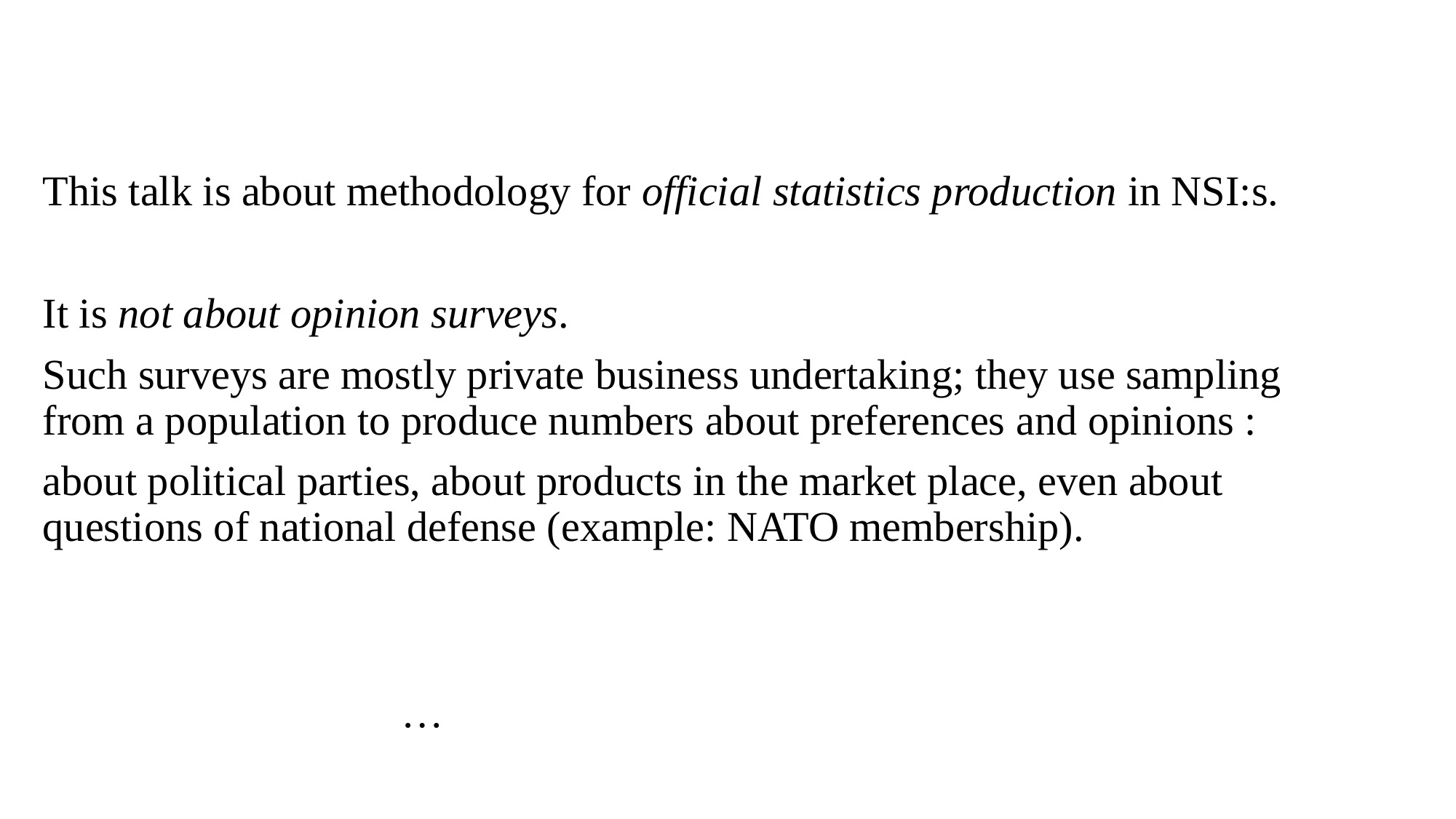

This talk is about methodology for official statistics production in NSI:s.

It is not about opinion surveys.
Such surveys are mostly private business undertaking; they use sampling from a population to produce numbers about preferences and opinions :
about political parties, about products in the market place, even about questions of national defense (example: NATO membership).
# …